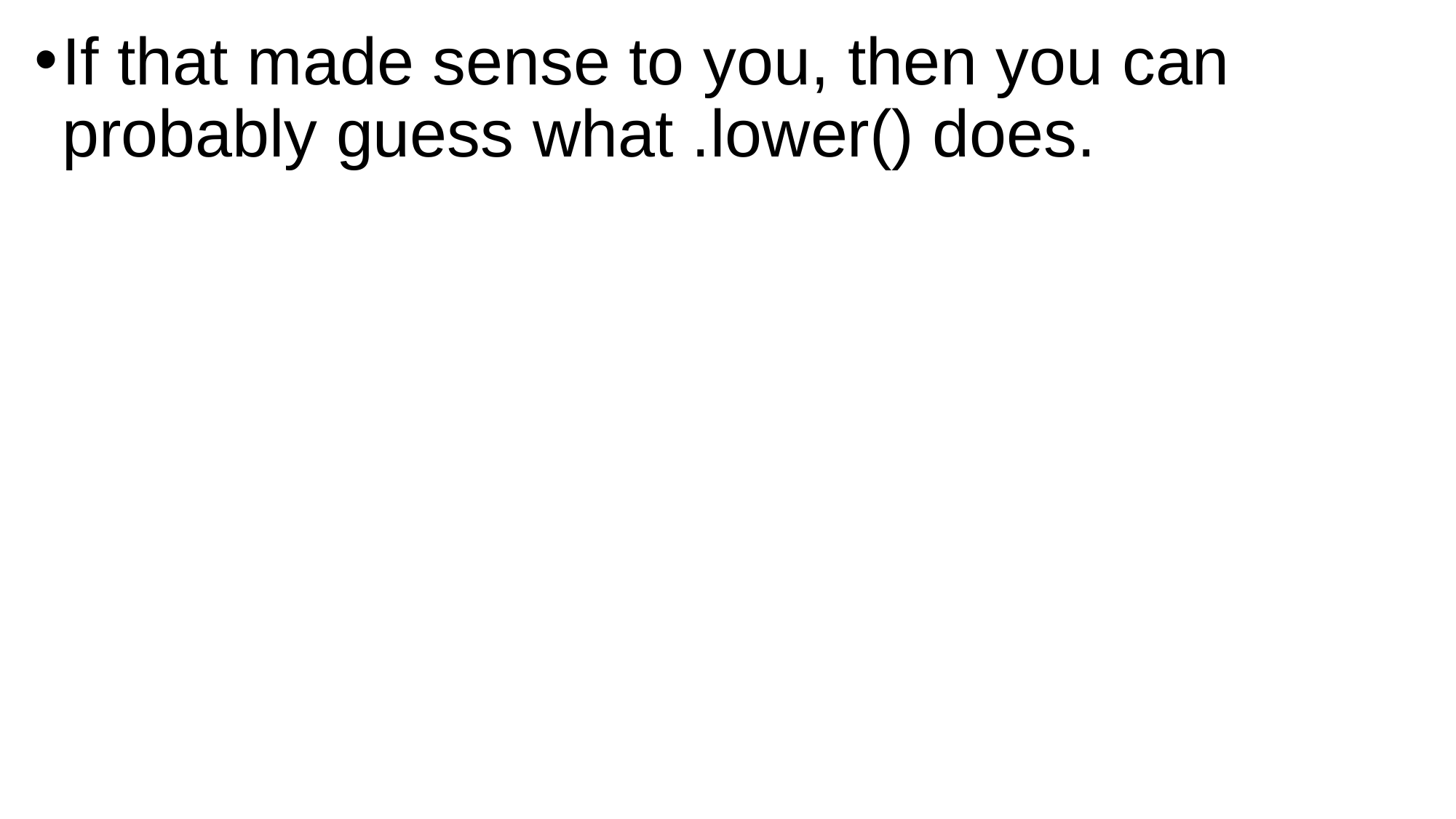

If that made sense to you, then you can probably guess what .lower() does.